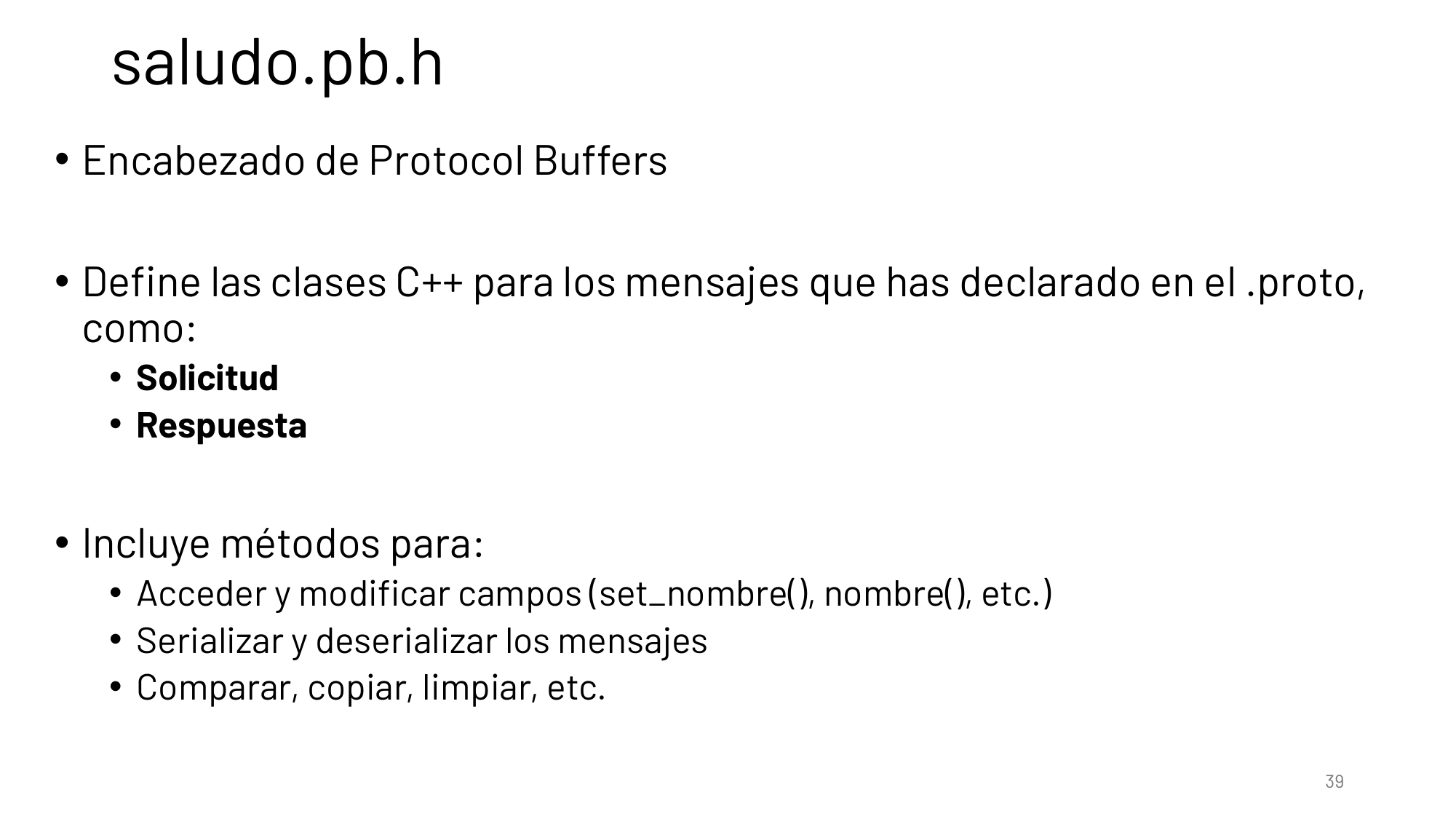

# saludo.pb.h
Encabezado de Protocol Buffers

Define las clases C++ para los mensajes que has declarado en el .proto, como:
Solicitud
Respuesta

Incluye métodos para:
Acceder y modificar campos (set_nombre(), nombre(), etc.)
Serializar y deserializar los mensajes
Comparar, copiar, limpiar, etc.
39